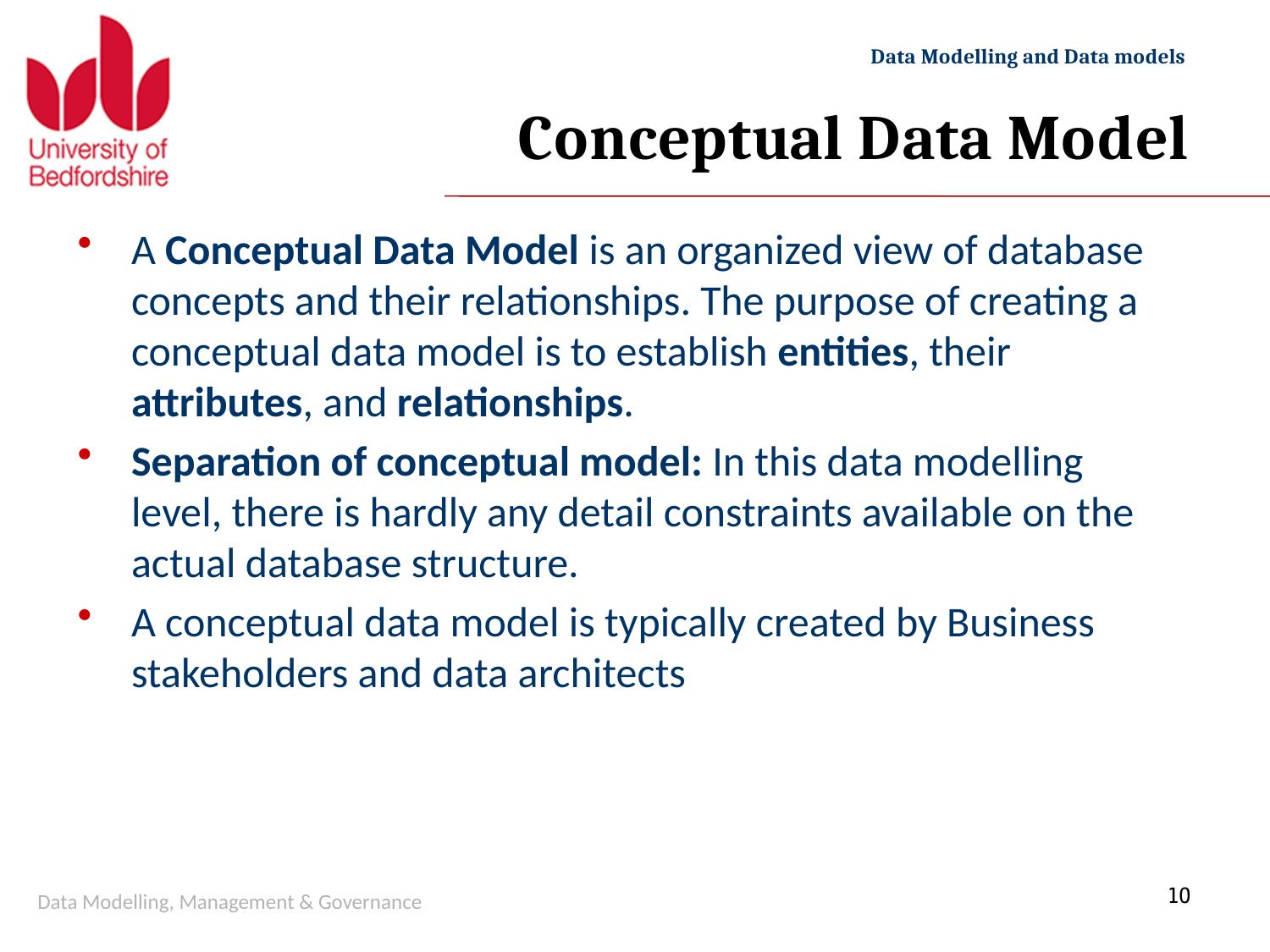

# Conceptual Data Model
A Conceptual Data Model is an organized view of database concepts and their relationships. The purpose of creating a conceptual data model is to establish entities, their attributes, and relationships.
Separation of conceptual model: In this data modelling level, there is hardly any detail constraints available on the actual database structure.
A conceptual data model is typically created by Business stakeholders and data architects
Data Modelling, Management & Governance